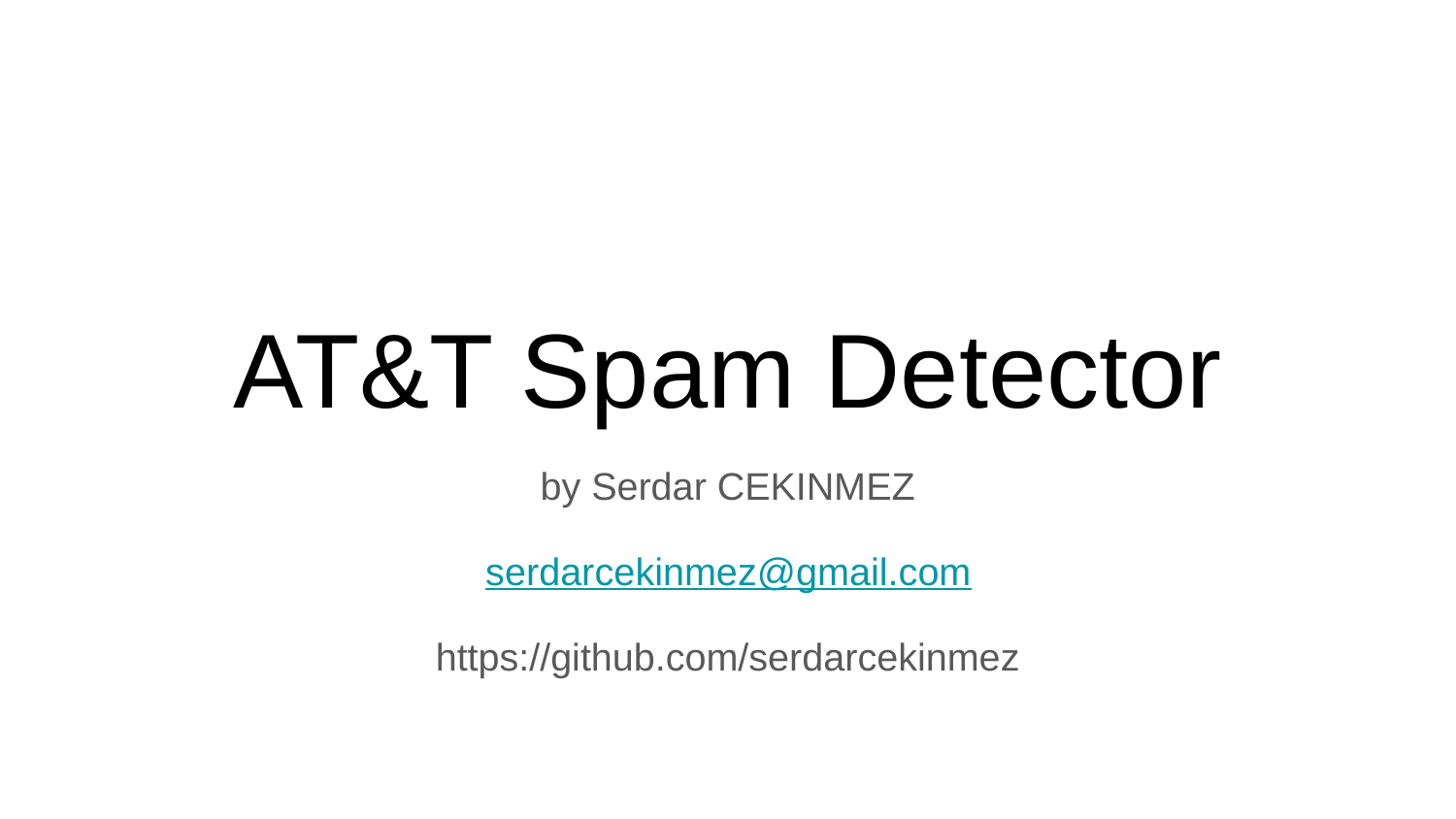

# AT&T Spam Detector
by Serdar CEKINMEZ

serdarcekinmez@gmail.com

https://github.com/serdarcekinmez